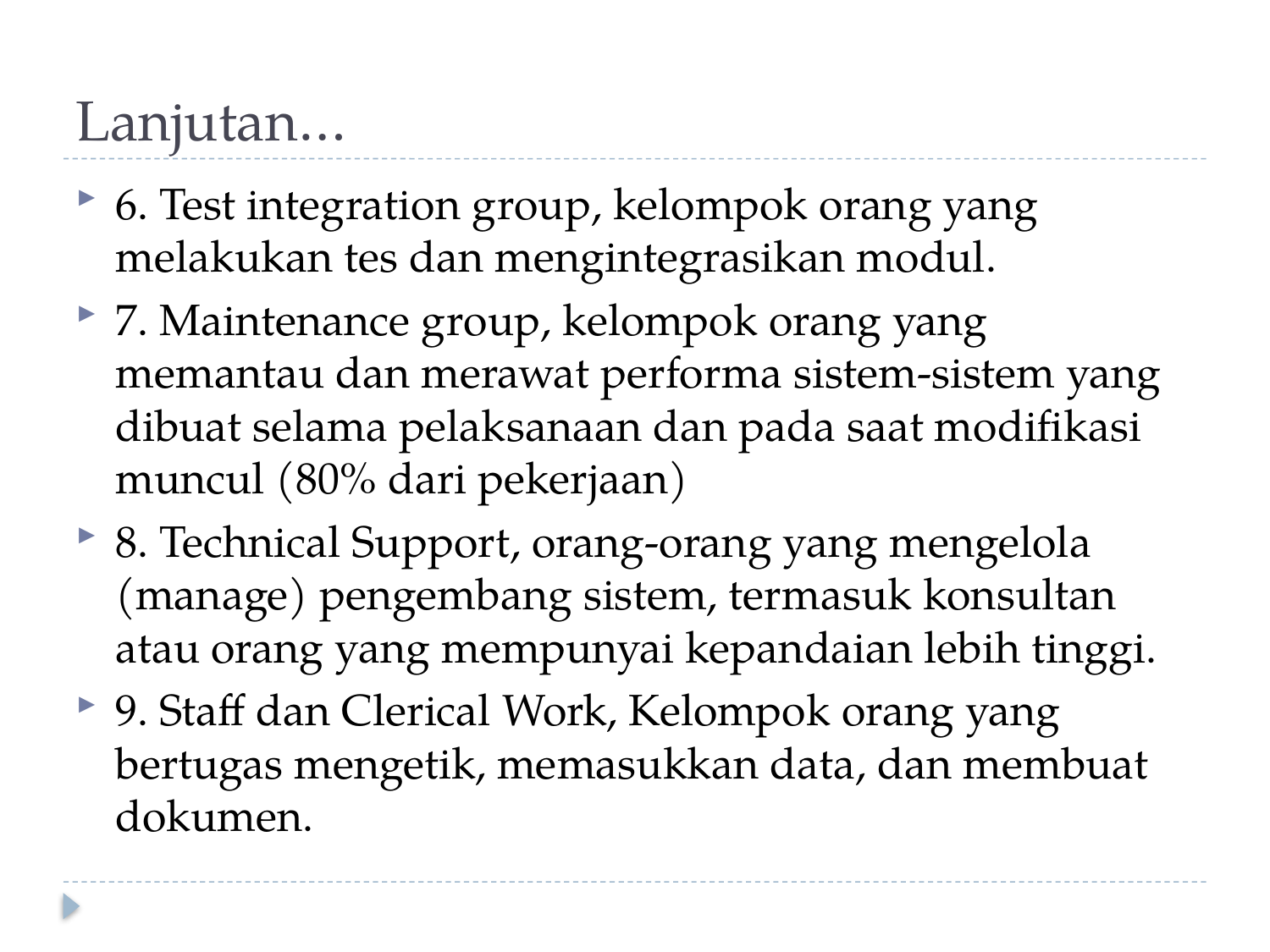

# Lanjutan…
6. Test integration group, kelompok orang yang melakukan tes dan mengintegrasikan modul.
7. Maintenance group, kelompok orang yang memantau dan merawat performa sistem-sistem yang dibuat selama pelaksanaan dan pada saat modifikasi muncul (80% dari pekerjaan)
8. Technical Support, orang-orang yang mengelola (manage) pengembang sistem, termasuk konsultan atau orang yang mempunyai kepandaian lebih tinggi.
9. Staff dan Clerical Work, Kelompok orang yang bertugas mengetik, memasukkan data, dan membuat dokumen.